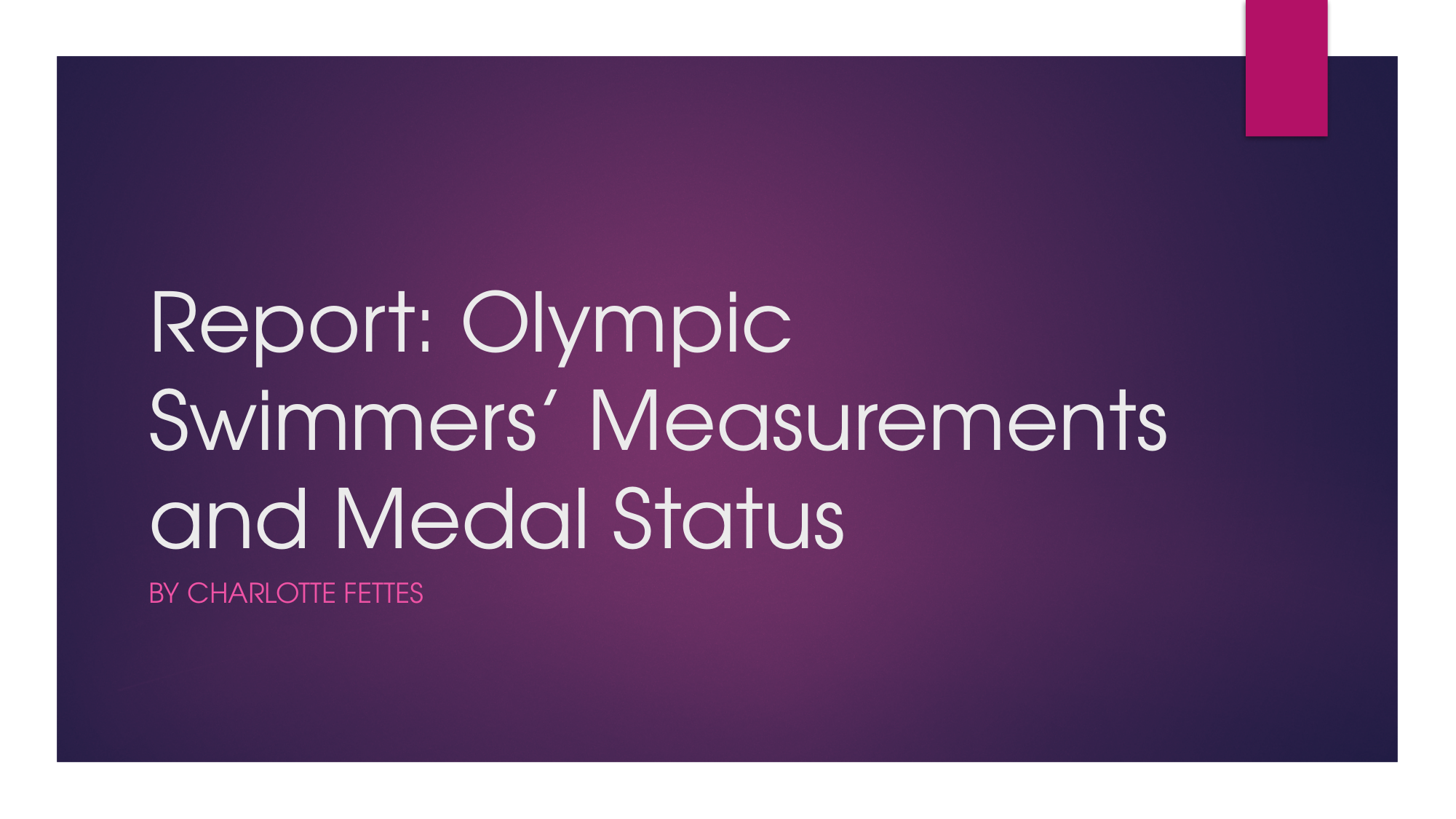

# Report: Olympic Swimmers’ Measurements and Medal Status
By Charlotte fettes